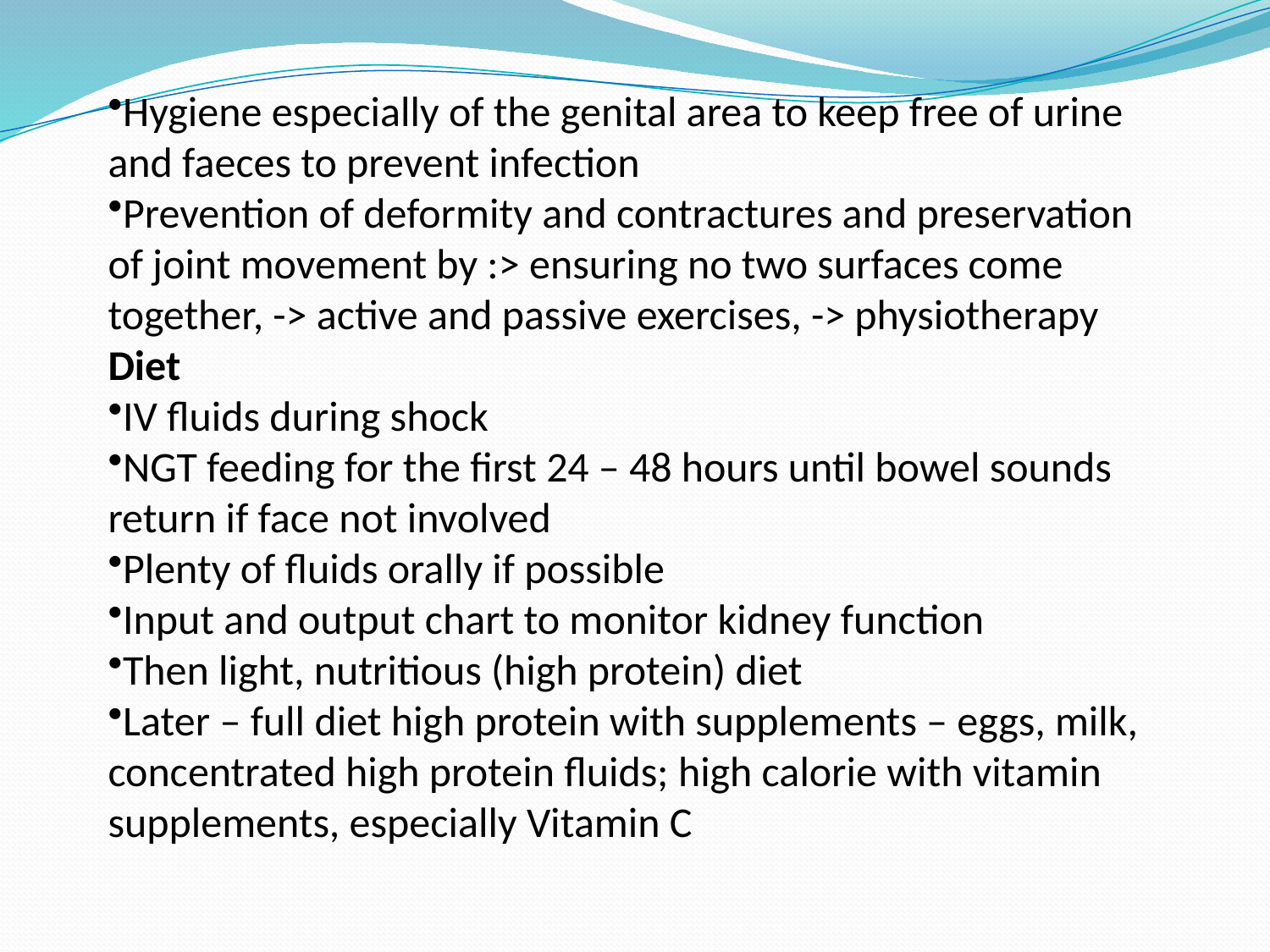

Hygiene especially of the genital area to keep free of urine and faeces to prevent infection
Prevention of deformity and contractures and preservation of joint movement by :> ensuring no two surfaces come together, -> active and passive exercises, -> physiotherapy
Diet
IV fluids during shock
NGT feeding for the first 24 – 48 hours until bowel sounds return if face not involved
Plenty of fluids orally if possible
Input and output chart to monitor kidney function
Then light, nutritious (high protein) diet
Later – full diet high protein with supplements – eggs, milk, concentrated high protein fluids; high calorie with vitamin supplements, especially Vitamin C